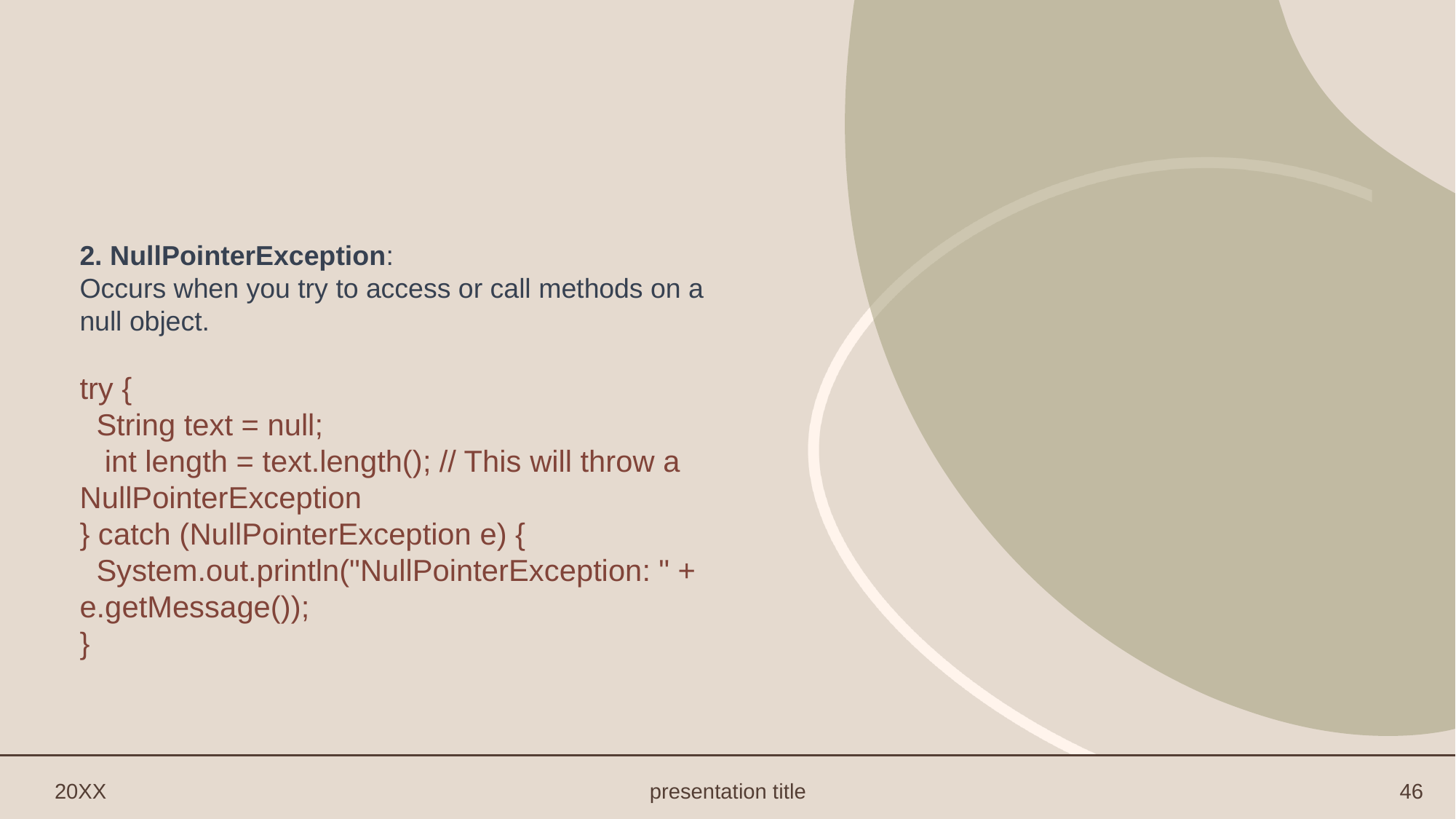

#
2. NullPointerException:
Occurs when you try to access or call methods on a null object.

try {
  String text = null;
   int length = text.length(); // This will throw a NullPointerException
} catch (NullPointerException e) {
  System.out.println("NullPointerException: " + e.getMessage());
}

20XX
presentation title
46